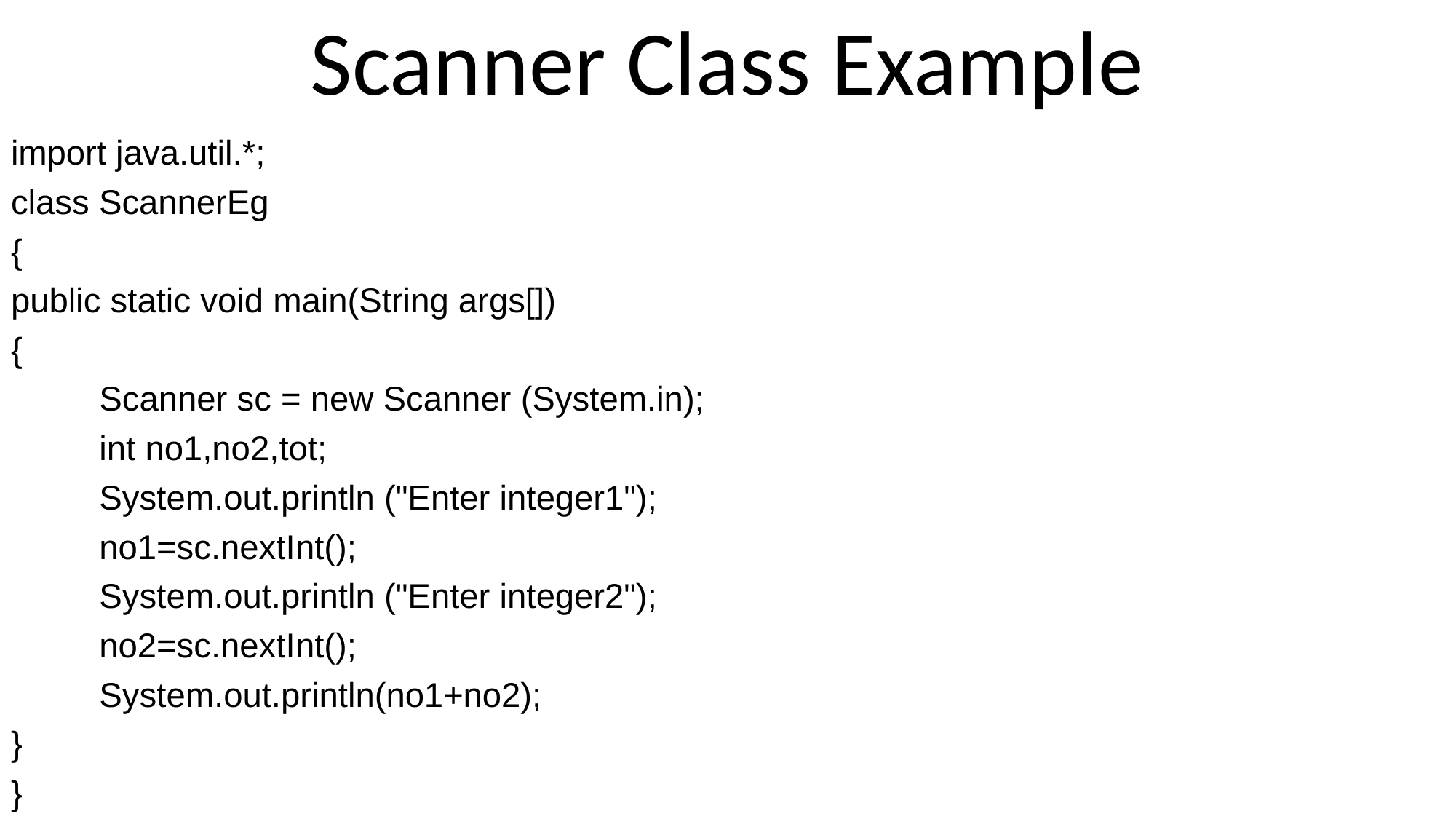

# Scanner Class Example
import java.util.*;
class ScannerEg
{
public static void main(String args[])
{
	Scanner sc = new Scanner (System.in);
	int no1,no2,tot;
	System.out.println ("Enter integer1");
	no1=sc.nextInt();
	System.out.println ("Enter integer2");
	no2=sc.nextInt();
	System.out.println(no1+no2);
}
}